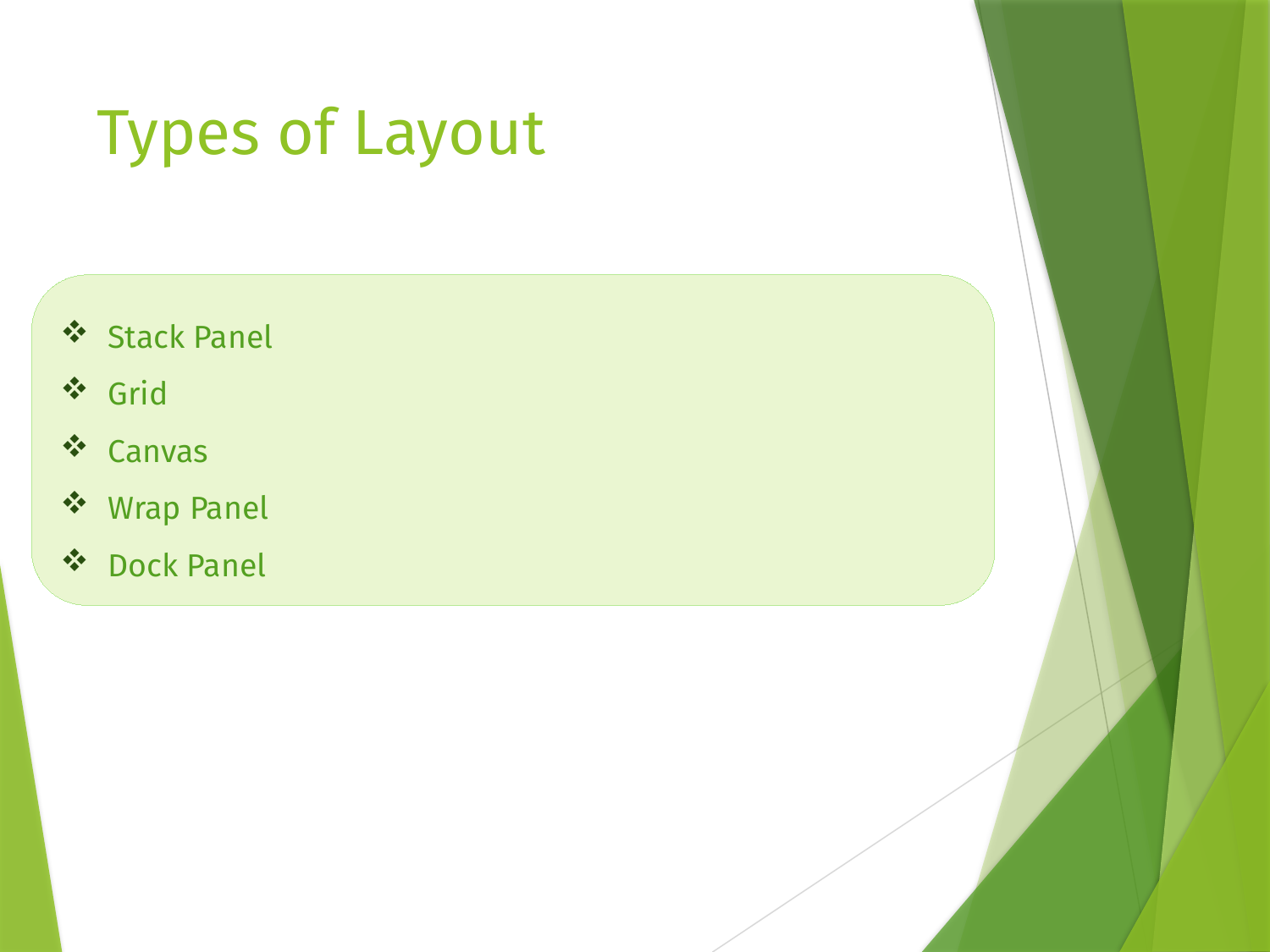

# Types of Layout
Stack Panel
Grid
Canvas
Wrap Panel
Dock Panel